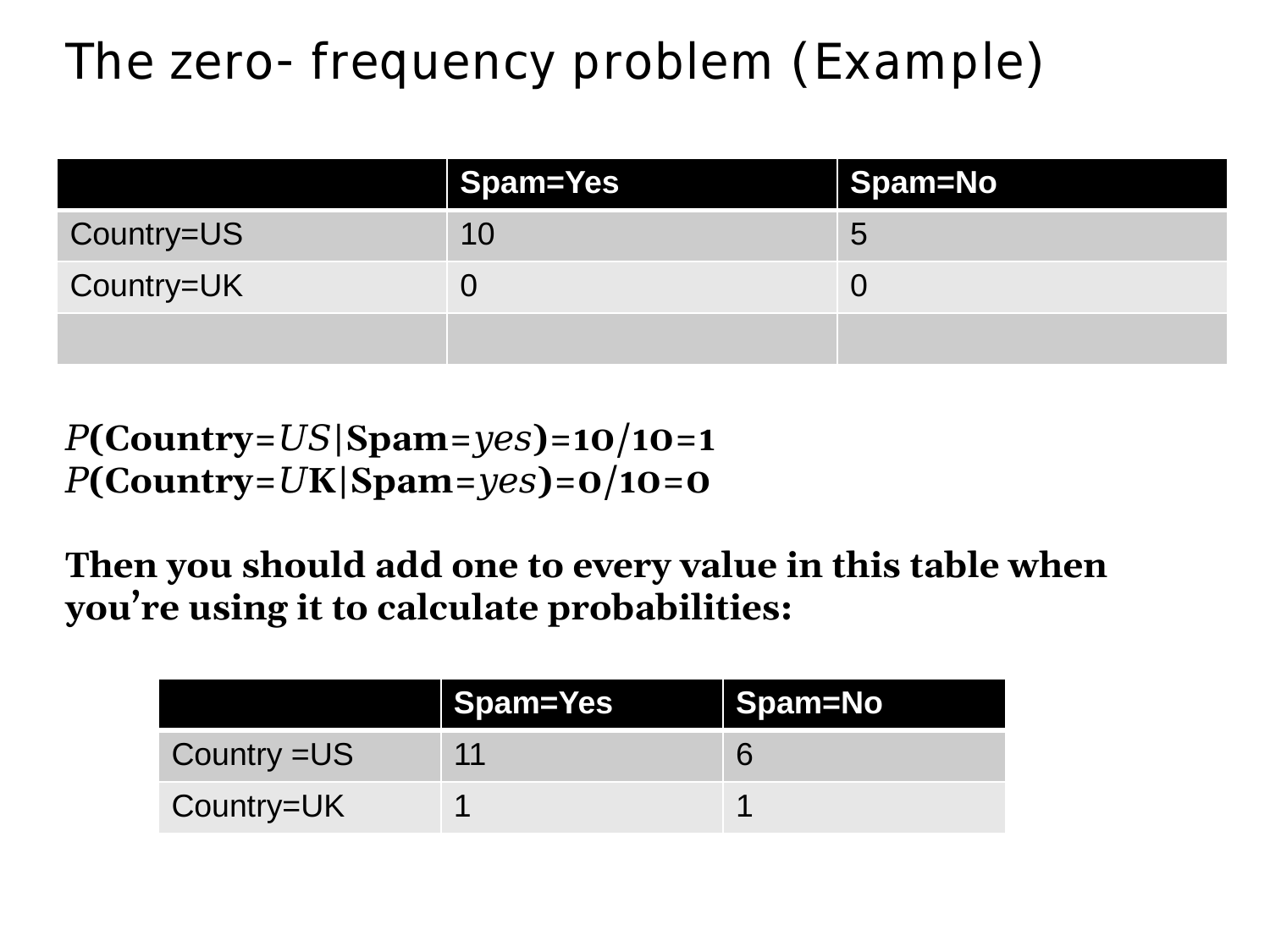

# The zero- frequency problem (Example)
|  | Spam=Yes | Spam=No |
| --- | --- | --- |
| Country=US | 10 | 5 |
| Country=UK | 0 | 0 |
|  |  |  |
|  | Spam=Yes | Spam=No |
| --- | --- | --- |
| Country=US | 10 | 5 |
| Country=UK | 0 | 0 |
|  |  |  |
𝑃(Country=𝑈𝑆|Spam=𝑦𝑒𝑠)=10/10=1
𝑃(Country=𝑈K|Spam=𝑦𝑒𝑠)=0/10=0

Then you should add one to every value in this table when you’re using it to calculate probabilities:
|  | Spam=Yes | Spam=No |
| --- | --- | --- |
| Country =US | 11 | 6 |
| Country=UK | 1 | 1 |